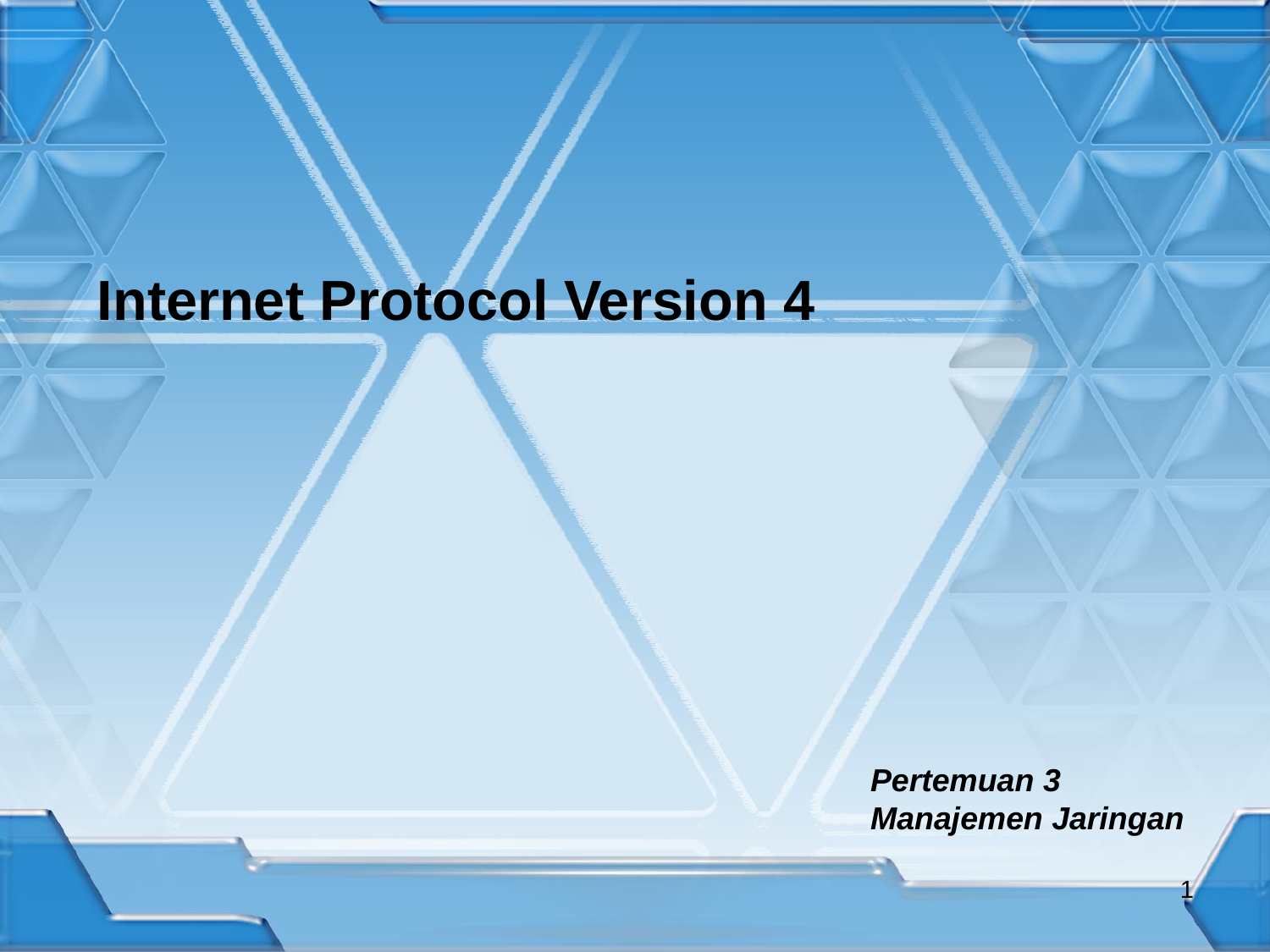

Internet Protocol Version 4
Pertemuan 3
Manajemen Jaringan
1